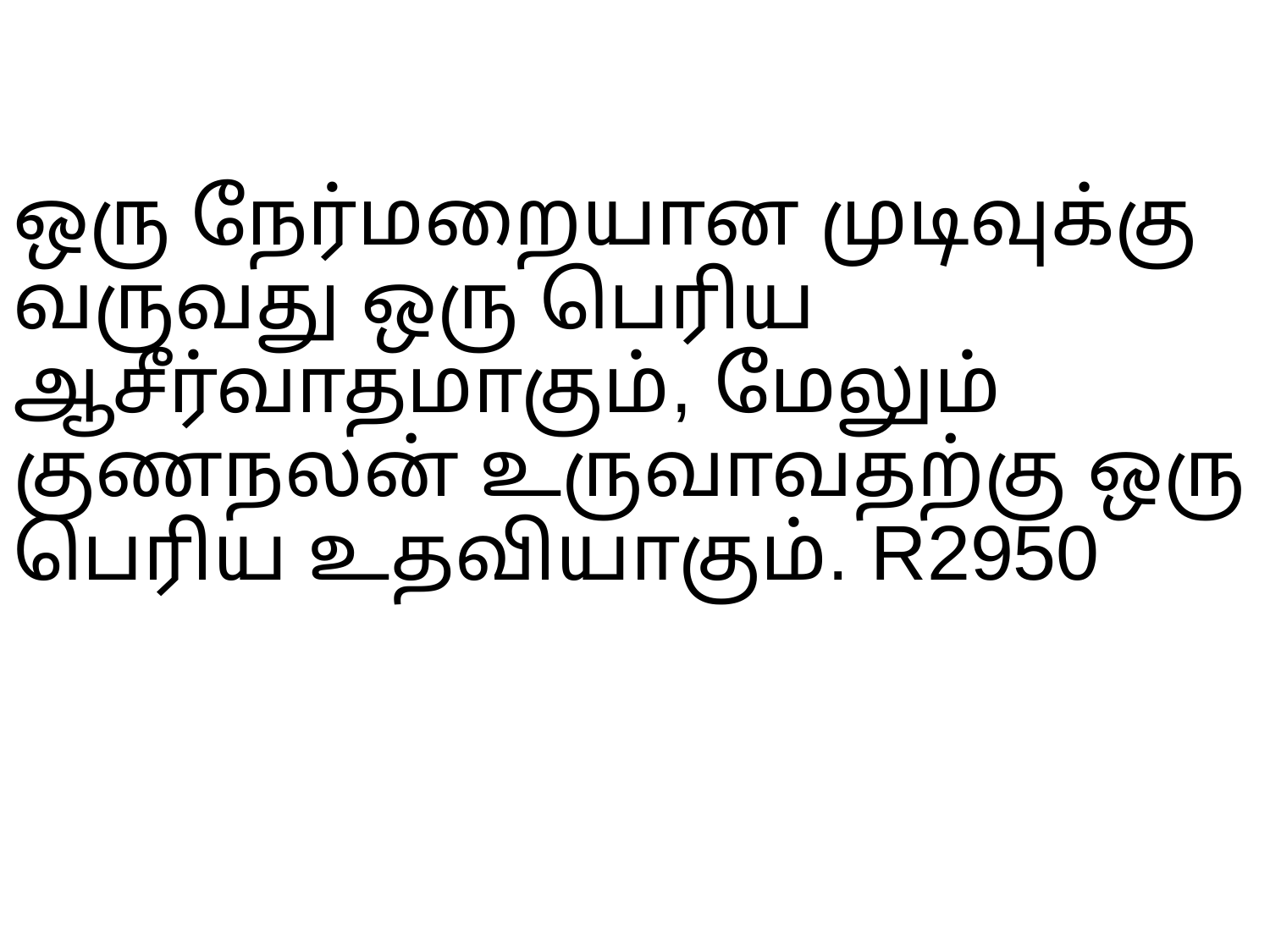

# ஒரு நேர்மறையான முடிவுக்கு வருவது ஒரு பெரிய ஆசீர்வாதமாகும், மேலும் குணநலன் உருவாவதற்கு ஒரு பெரிய உதவியாகும். R2950